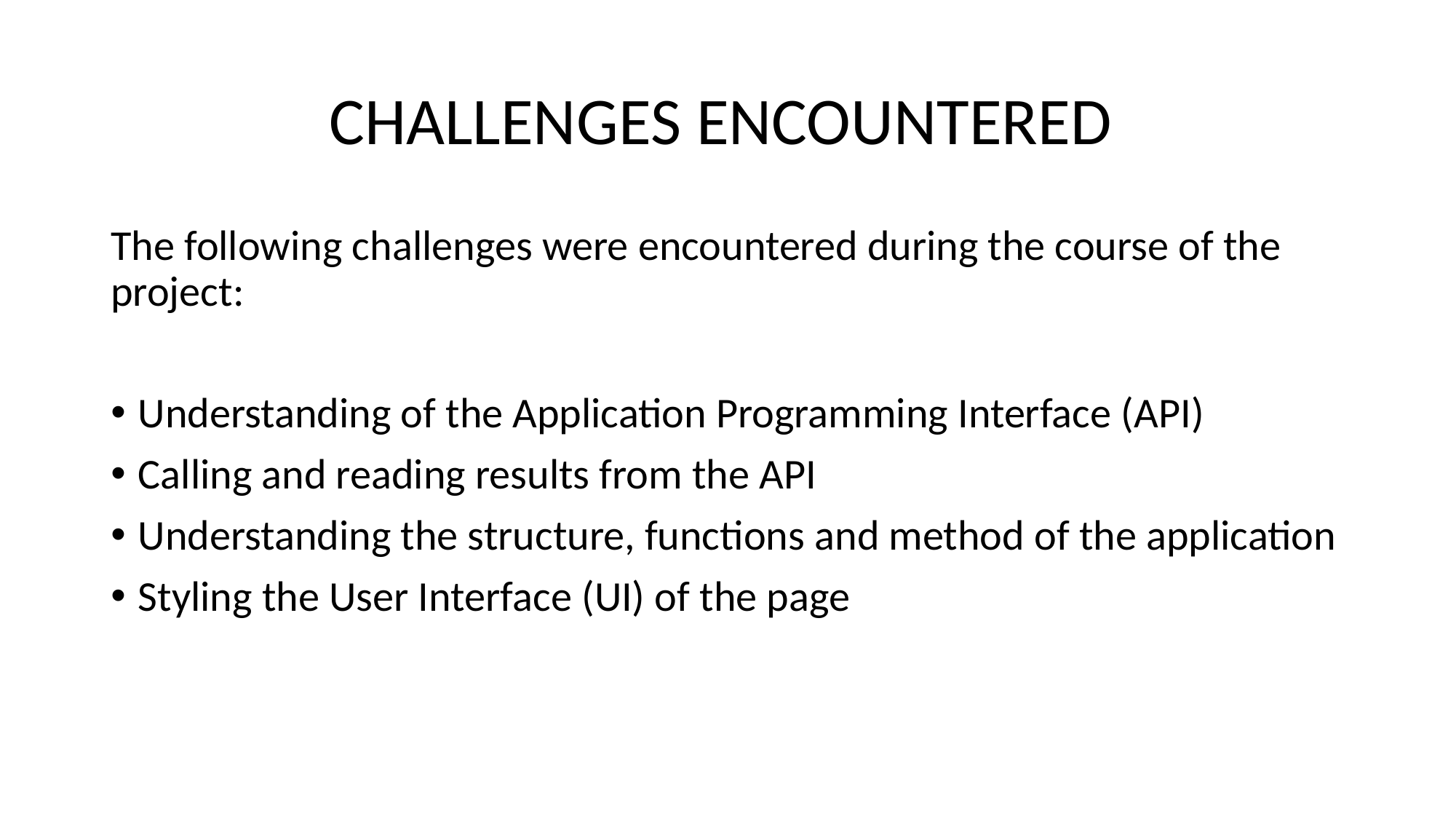

# CHALLENGES ENCOUNTERED
The following challenges were encountered during the course of the project:

Understanding of the Application Programming Interface (API)
Calling and reading results from the API
Understanding the structure, functions and method of the application
Styling the User Interface (UI) of the page